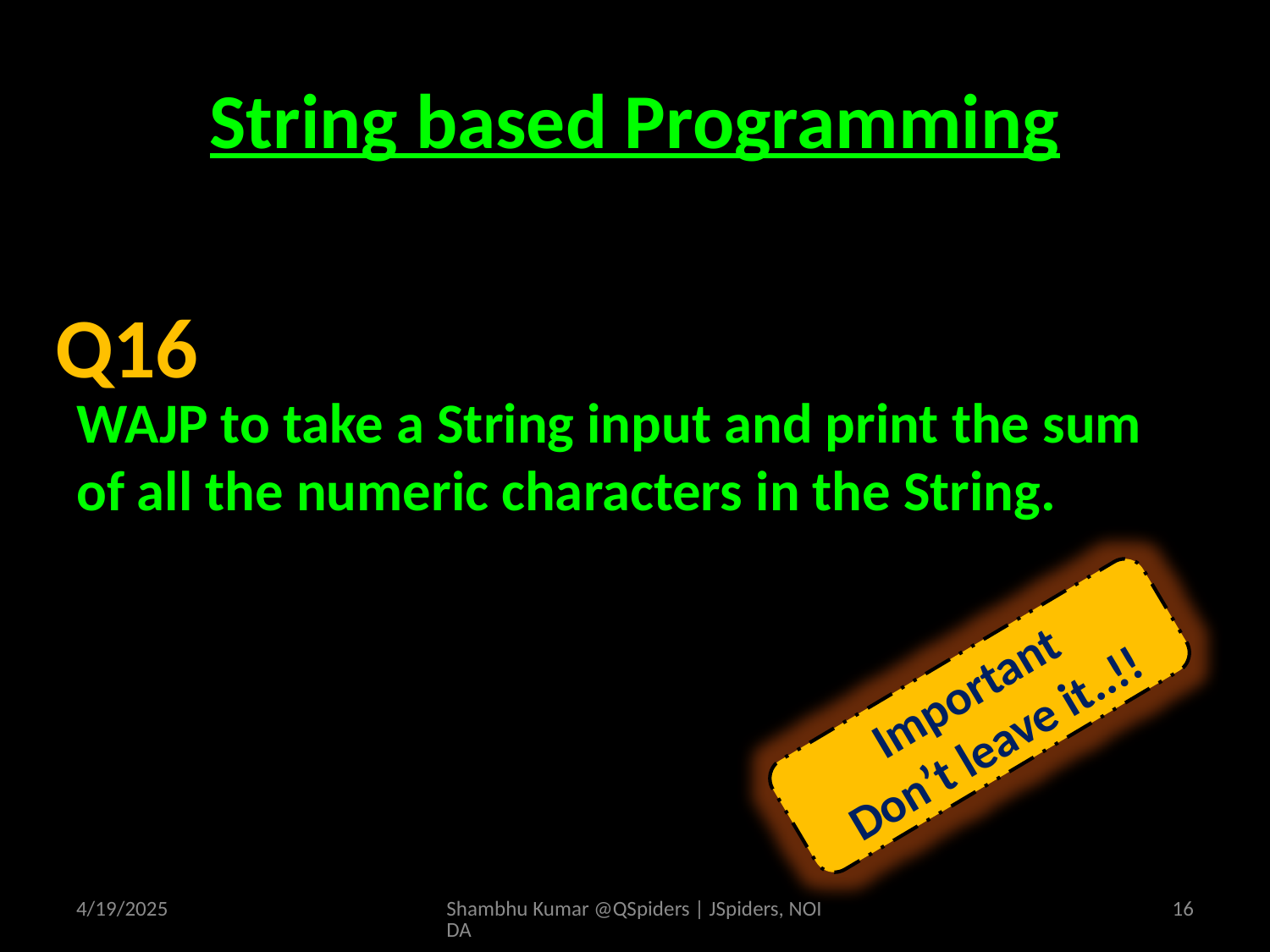

# String based Programming

WAJP to take a String input and print the sum of all the numeric characters in the String.
Q16
Important
Don’t leave it..!!
4/19/2025
Shambhu Kumar @QSpiders | JSpiders, NOIDA
16